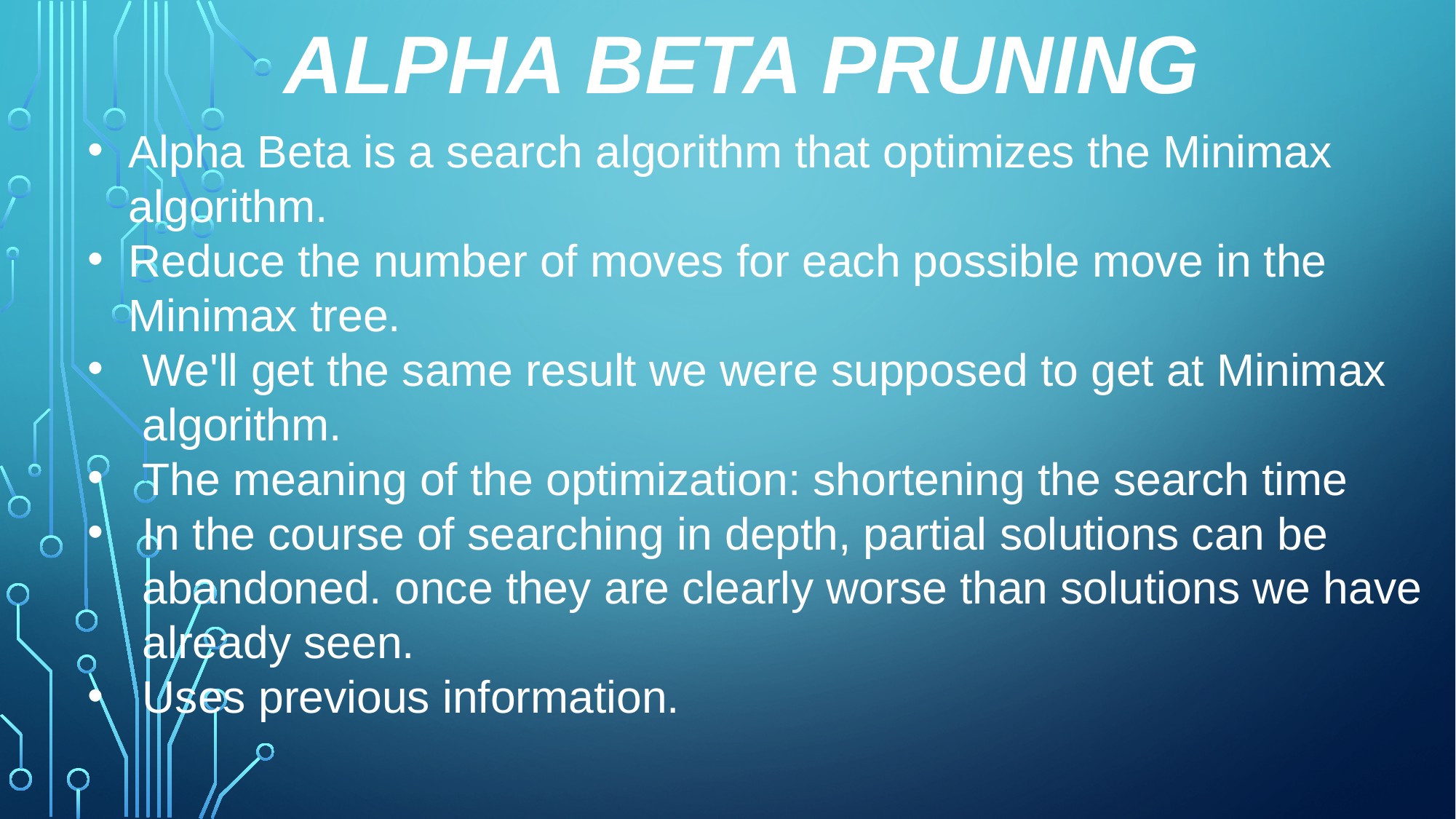

# Alpha beta PRUNING
Alpha Beta is a search algorithm that optimizes the Minimax algorithm.
Reduce the number of moves for each possible move in the Minimax tree.
We'll get the same result we were supposed to get at Minimax algorithm.
The meaning of the optimization: shortening the search time
In the course of searching in depth, partial solutions can be abandoned. once they are clearly worse than solutions we have already seen.
Uses previous information.